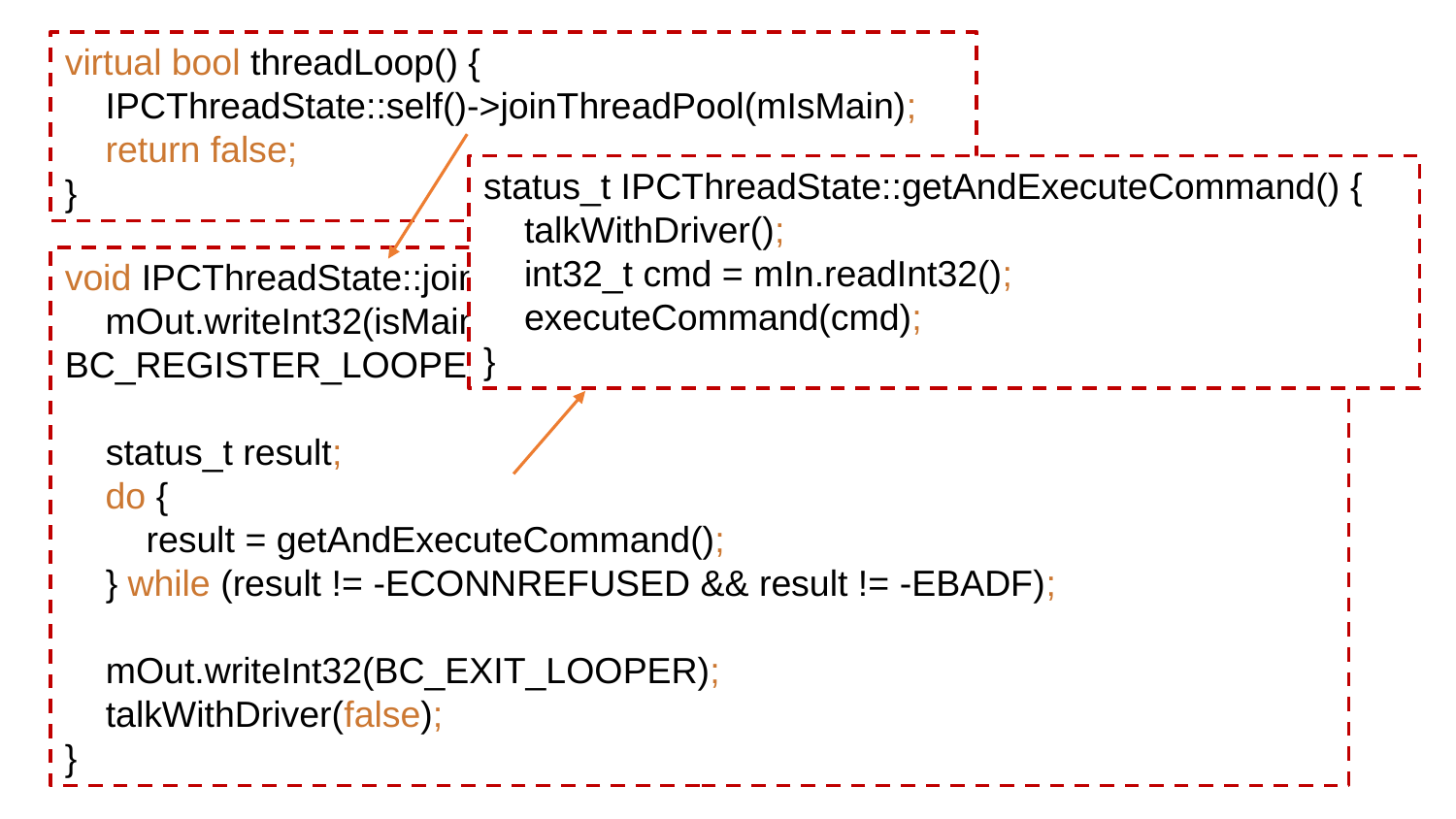

virtual bool threadLoop() {
    IPCThreadState::self()->joinThreadPool(mIsMain);
    return false;
}
status_t IPCThreadState::getAndExecuteCommand() {
    talkWithDriver();
    int32_t cmd = mIn.readInt32();
    executeCommand(cmd);
}
void IPCThreadState::joinThreadPool(bool isMain) {
    mOut.writeInt32(isMain ? BC_ENTER_LOOPER : BC_REGISTER_LOOPER);
    status_t result;
    do {
        result = getAndExecuteCommand();
    } while (result != -ECONNREFUSED && result != -EBADF);
    mOut.writeInt32(BC_EXIT_LOOPER);
    talkWithDriver(false);
}